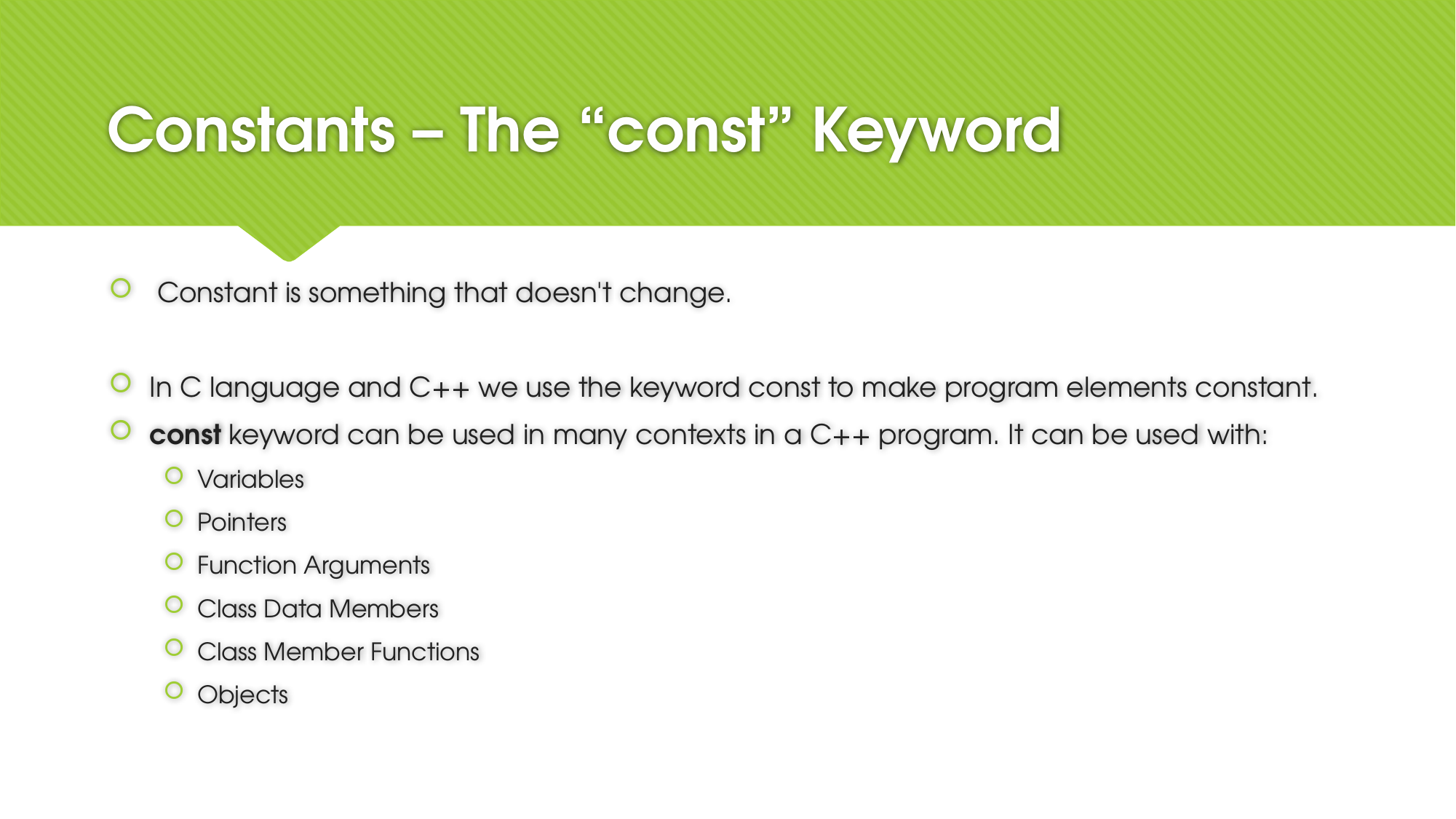

# Constants – The “const” Keyword
 Constant is something that doesn't change.

In C language and C++ we use the keyword const to make program elements constant.
const keyword can be used in many contexts in a C++ program. It can be used with:
Variables
Pointers
Function Arguments
Class Data Members
Class Member Functions
Objects